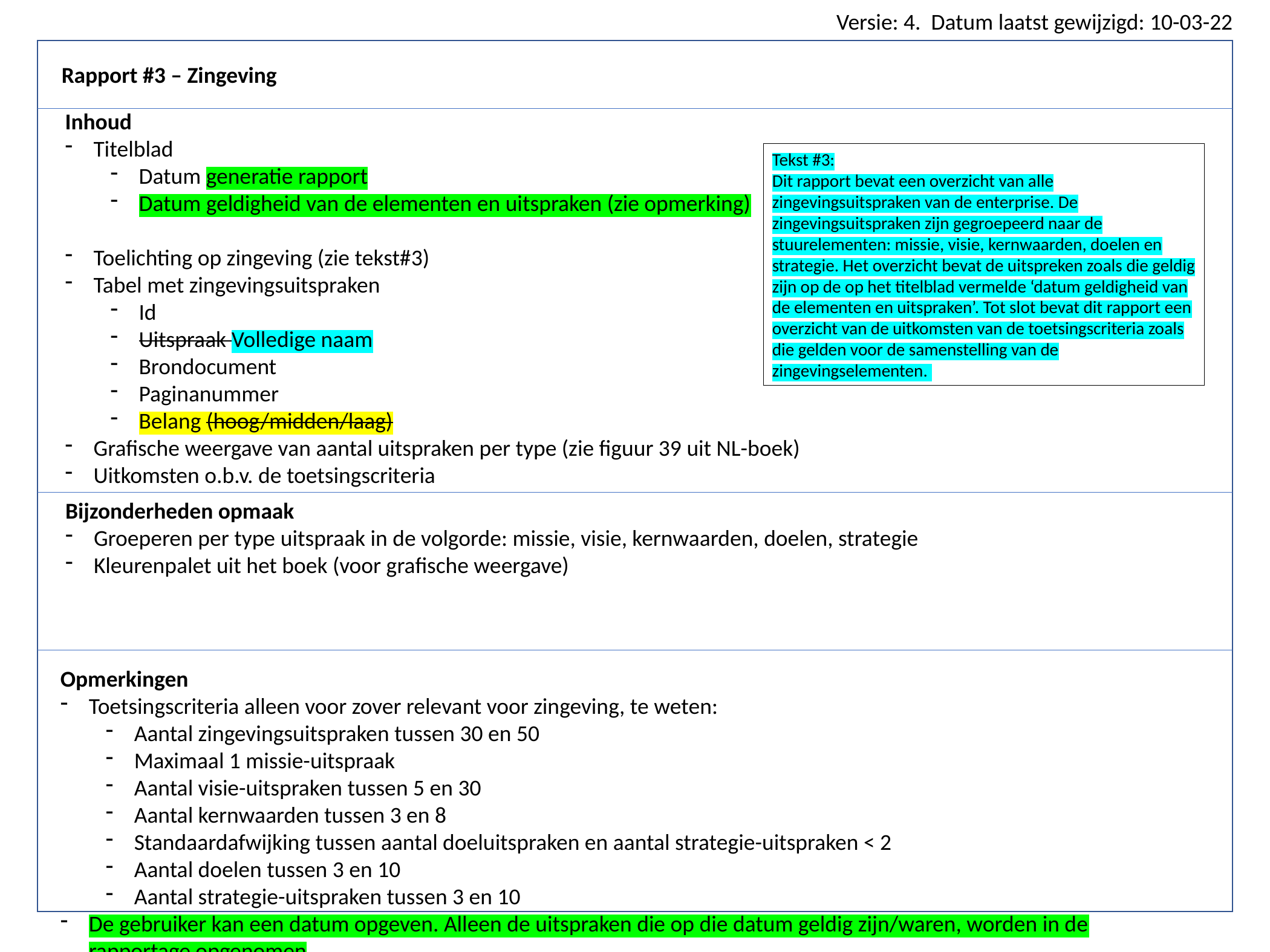

Versie: 4.  Datum laatst gewijzigd: 10-03-22

Rapport #3 – Zingeving
Inhoud
Titelblad
Datum generatie rapport
Datum geldigheid van de elementen en uitspraken (zie opmerking)

Toelichting op zingeving (zie tekst#3)
Tabel met zingevingsuitspraken
Id
Uitspraak Volledige naam
Brondocument
Paginanummer
Belang (hoog/midden/laag)
Grafische weergave van aantal uitspraken per type (zie figuur 39 uit NL-boek)
Uitkomsten o.b.v. de toetsingscriteria

Tekst #3:
Dit rapport bevat een overzicht van alle zingevingsuitspraken van de enterprise. De zingevingsuitspraken zijn gegroepeerd naar de stuurelementen: missie, visie, kernwaarden, doelen en strategie. Het overzicht bevat de uitspreken zoals die geldig zijn op de op het titelblad vermelde ‘datum geldigheid van de elementen en uitspraken’. Tot slot bevat dit rapport een overzicht van de uitkomsten van de toetsingscriteria zoals die gelden voor de samenstelling van de zingevingselementen.
Bijzonderheden opmaak
Groeperen per type uitspraak in de volgorde: missie, visie, kernwaarden, doelen, strategie
Kleurenpalet uit het boek (voor grafische weergave)
Opmerkingen
Toetsingscriteria alleen voor zover relevant voor zingeving, te weten:
Aantal zingevingsuitspraken tussen 30 en 50
Maximaal 1 missie-uitspraak
Aantal visie-uitspraken tussen 5 en 30
Aantal kernwaarden tussen 3 en 8
Standaardafwijking tussen aantal doeluitspraken en aantal strategie-uitspraken < 2
Aantal doelen tussen 3 en 10
Aantal strategie-uitspraken tussen 3 en 10
De gebruiker kan een datum opgeven. Alleen de uitspraken die op die datum geldig zijn/waren, worden in de rapportage opgenomen